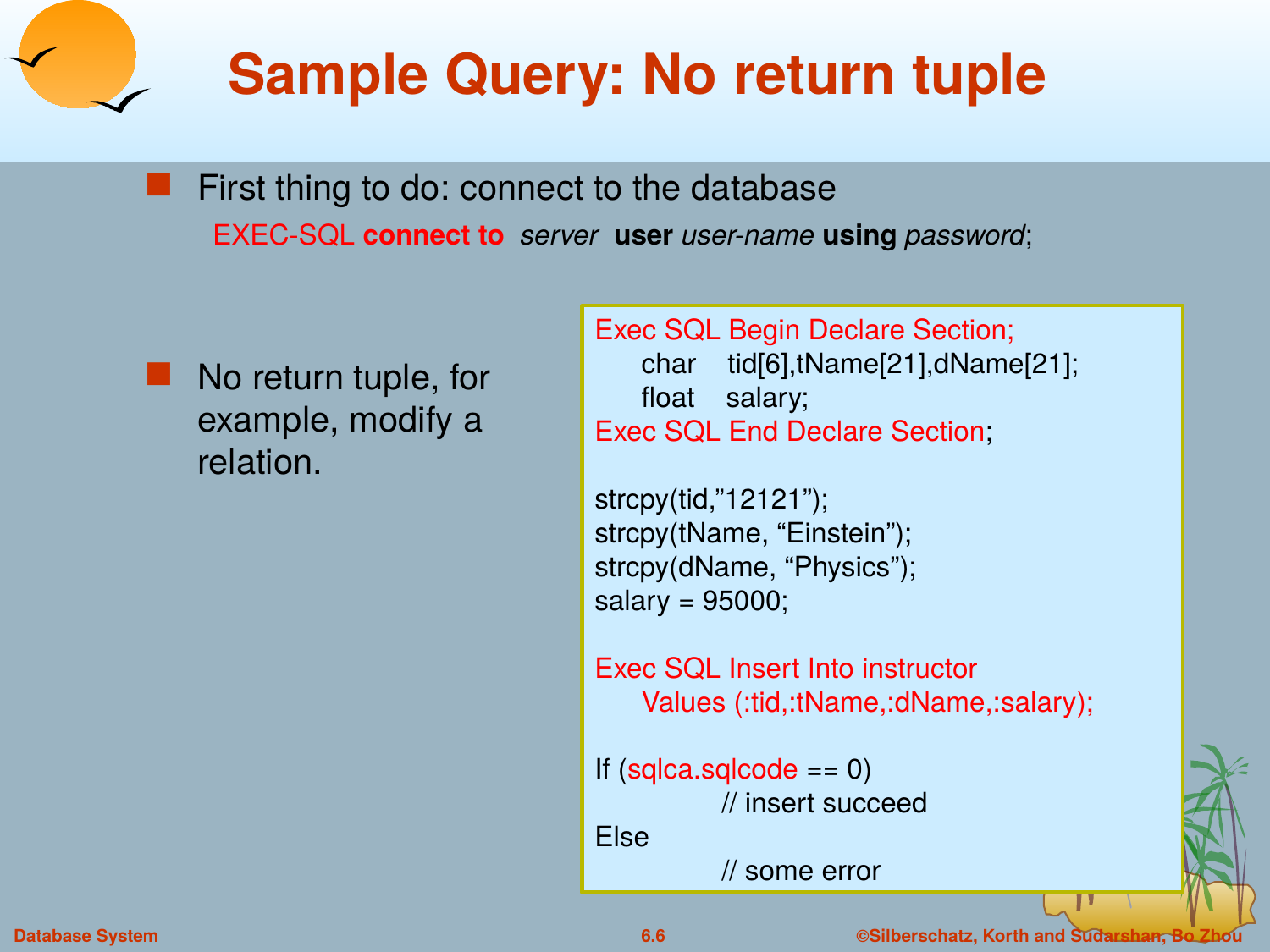

# Sample Query: No return tuple
First thing to do: connect to the database
        EXEC-SQL connect to  server  user user-name using password;

Exec SQL Begin Declare Section;
      char    tid[6],tName[21],dName[21];
      float    salary;
Exec SQL End Declare Section;

strcpy(tid,”12121”);
strcpy(tName, “Einstein”);
strcpy(dName, “Physics”);
salary = 95000;

Exec SQL Insert Into instructor
      Values (:tid,:tName,:dName,:salary);

If (sqlca.sqlcode == 0)
	// insert succeed
Else
	// some error
No return tuple, for example, modify a relation.